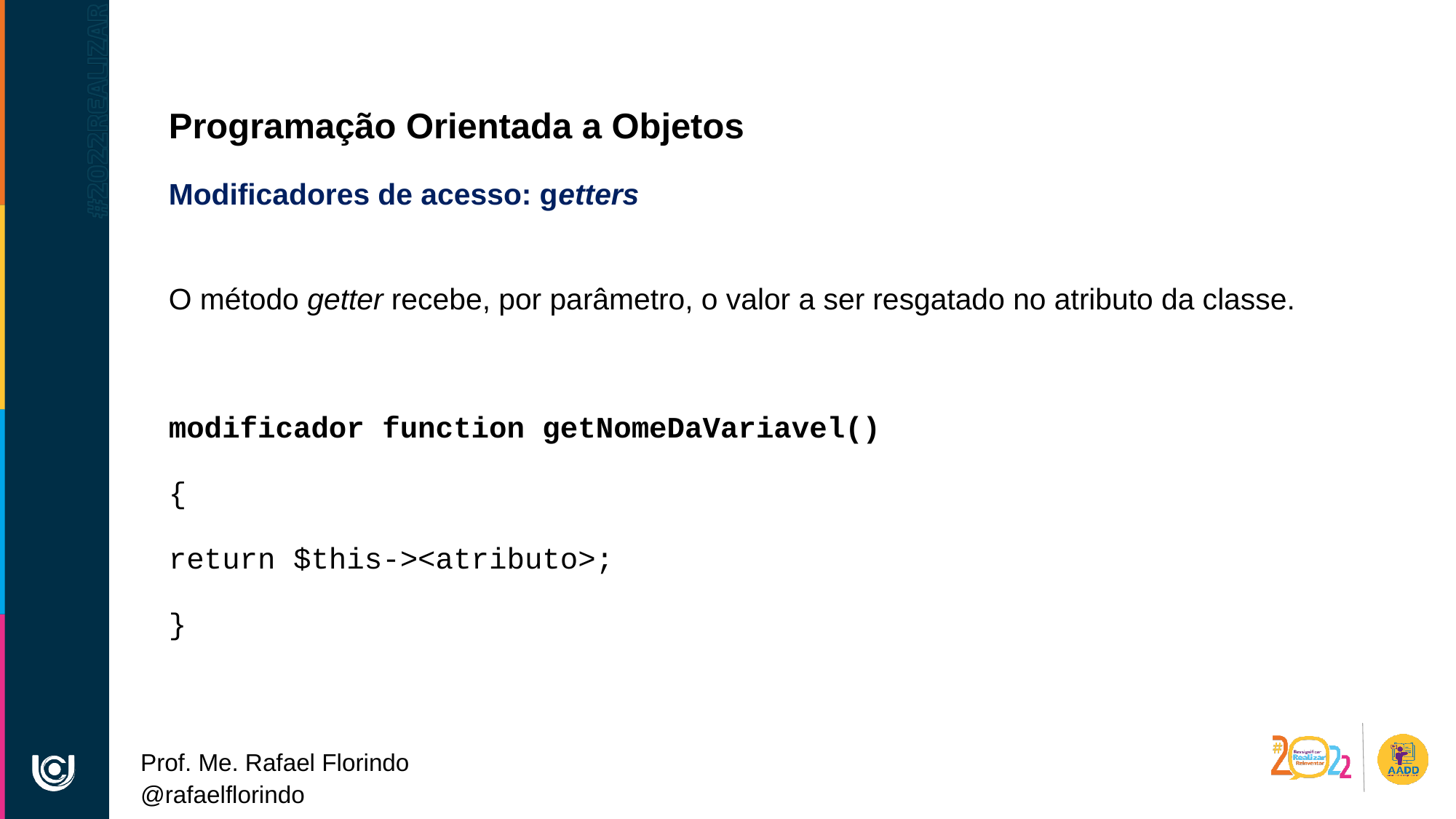

Programação Orientada a Objetos
Modificadores de acesso: getters

O método getter recebe, por parâmetro, o valor a ser resgatado no atributo da classe.

modificador function getNomeDaVariavel()
{
return $this-><atributo>;
}
Prof. Me. Rafael Florindo
@rafaelflorindo